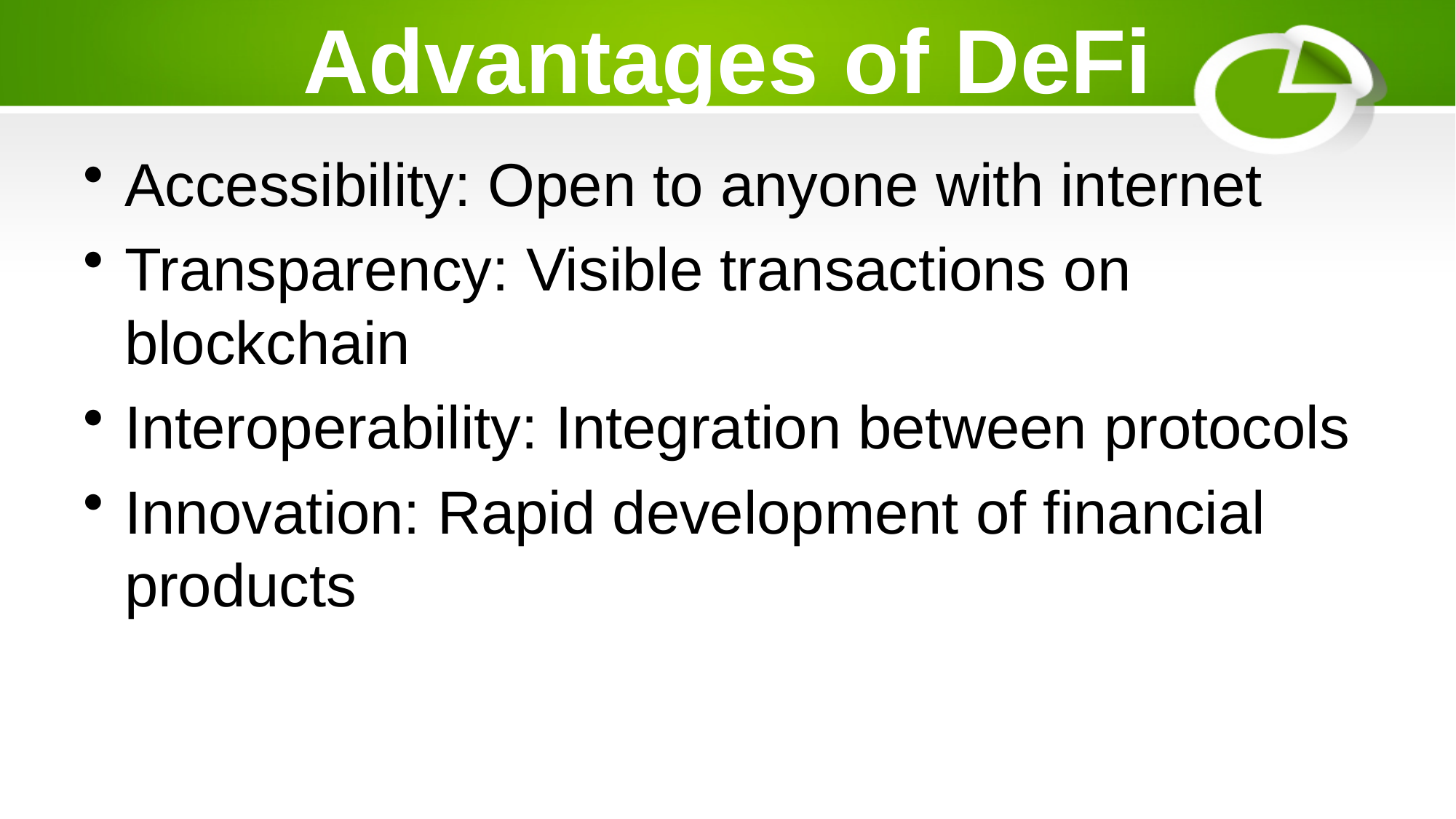

# Advantages of DeFi
Accessibility: Open to anyone with internet
Transparency: Visible transactions on blockchain
Interoperability: Integration between protocols
Innovation: Rapid development of financial products